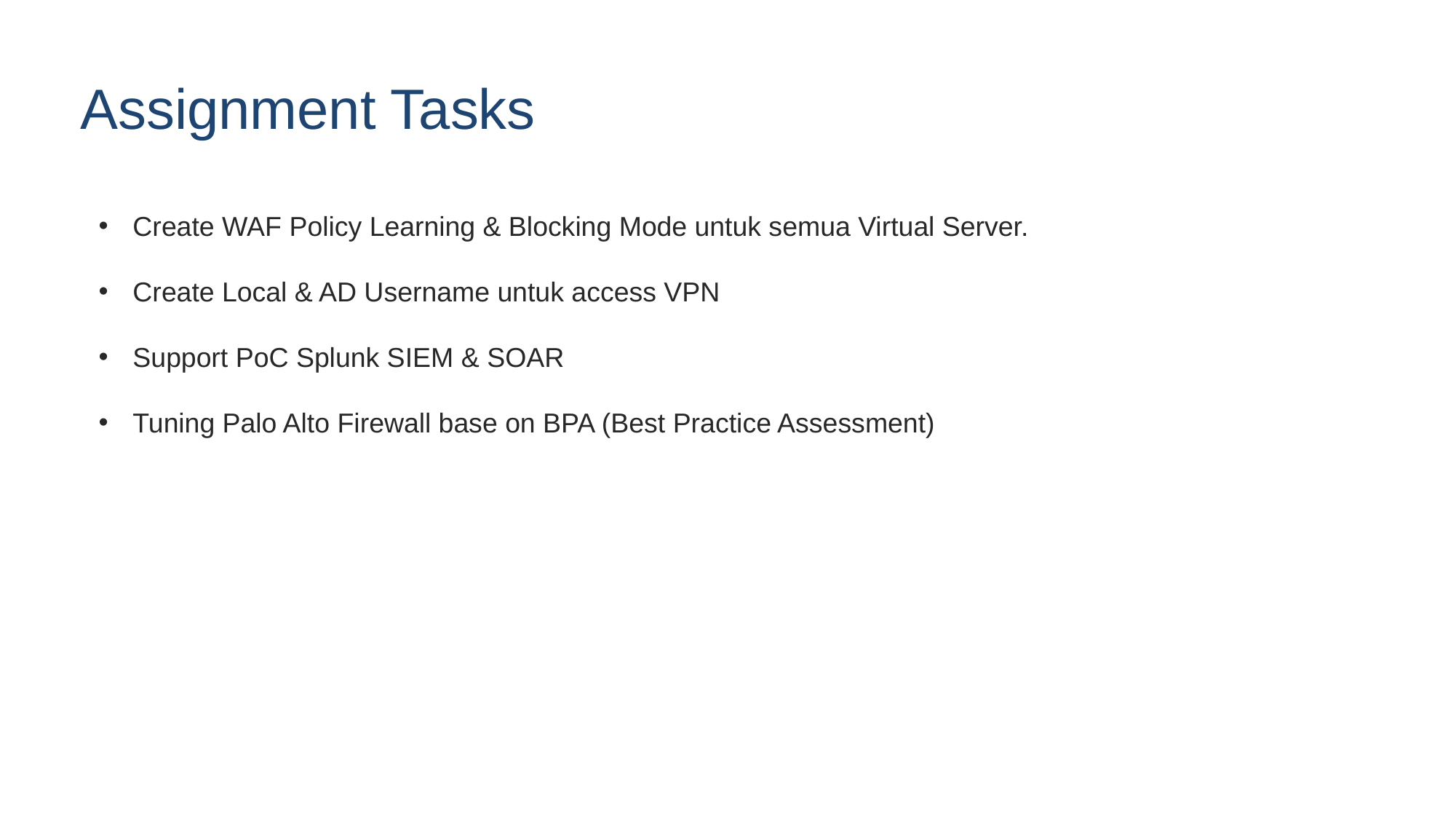

# Assignment Tasks
Create WAF Policy Learning & Blocking Mode untuk semua Virtual Server.
Create Local & AD Username untuk access VPN
Support PoC Splunk SIEM & SOAR
Tuning Palo Alto Firewall base on BPA (Best Practice Assessment)